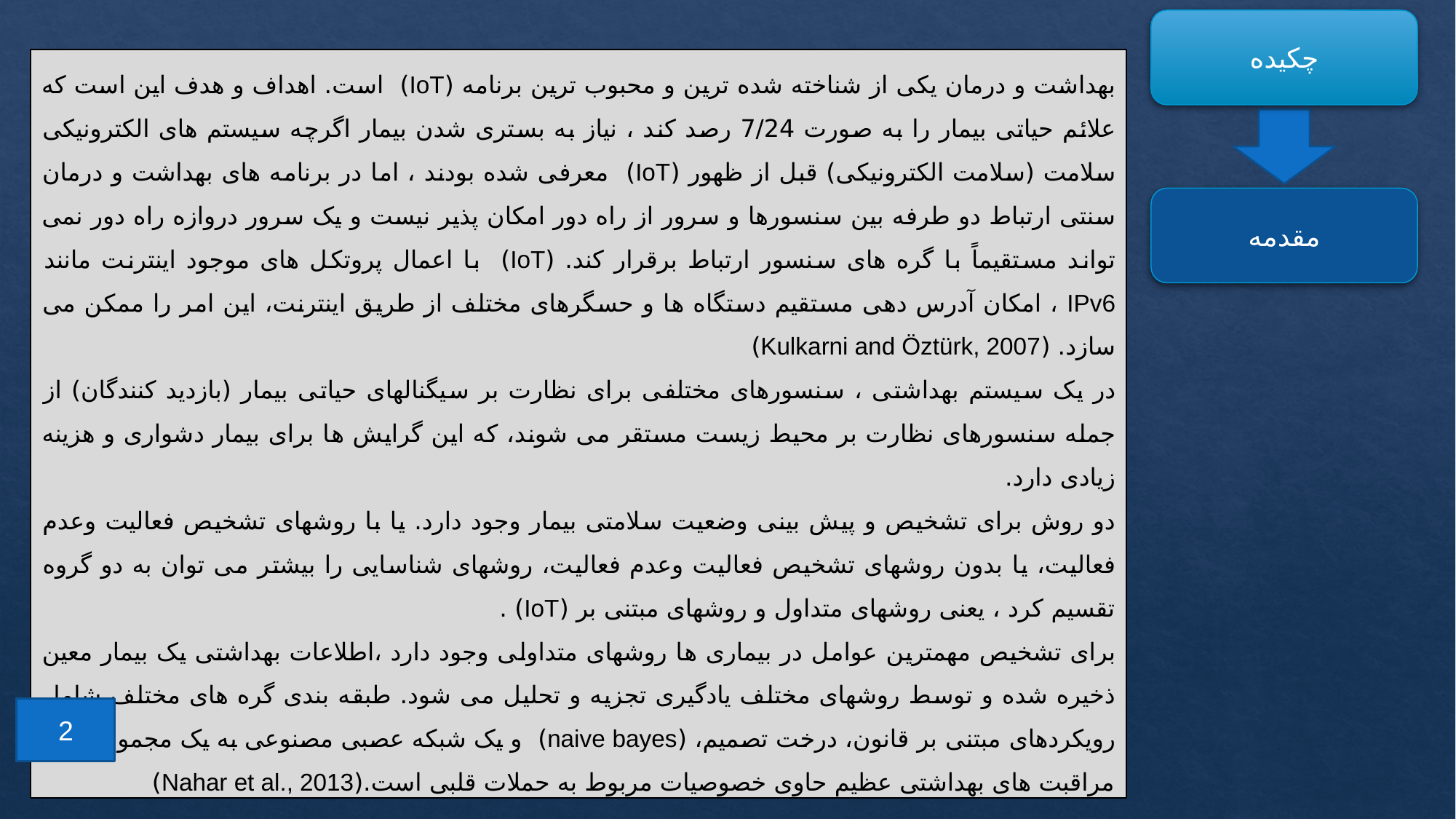

چکیده
بهداشت و درمان یکی از شناخته شده ترین و محبوب ترین برنامه (IoT)  است. اهداف و هدف این است که علائم حیاتی بیمار را به صورت 7/24 رصد کند ، نیاز به بستری شدن بیمار اگرچه سیستم های الکترونیکی سلامت (سلامت الکترونیکی) قبل از ظهور (IoT)  معرفی شده بودند ، اما در برنامه های بهداشت و درمان سنتی ارتباط دو طرفه بین سنسورها و سرور از راه دور امکان پذیر نیست و یک سرور دروازه راه دور نمی تواند مستقیماً با گره های سنسور ارتباط برقرار کند. (IoT)  با اعمال پروتکل های موجود اینترنت مانند IPv6 ، امکان آدرس دهی مستقیم دستگاه ها و حسگرهای مختلف از طریق اینترنت، این امر را ممکن می سازد. (Kulkarni and Öztürk, 2007)
در یک سیستم بهداشتی ، سنسورهای مختلفی برای نظارت بر سیگنالهای حیاتی بیمار (بازدید کنندگان) از جمله سنسورهای نظارت بر محیط زیست مستقر می شوند، که این گرایش ها برای بیمار دشواری و هزینه زیادی دارد.
دو روش برای تشخیص و پیش بینی وضعیت سلامتی بیمار وجود دارد. یا با روشهای تشخیص فعالیت وعدم فعالیت، یا بدون روشهای تشخیص فعالیت وعدم فعالیت، روشهای شناسایی را بیشتر می توان به دو گروه تقسیم کرد ، یعنی روشهای متداول و روشهای مبتنی بر (IoT) .
برای تشخیص مهمترین عوامل در بیماری ها روشهای متداولی وجود دارد ،اطلاعات بهداشتی یک بیمار معین ذخیره شده و توسط روشهای مختلف یادگیری تجزیه و تحلیل می شود. طبقه بندی گره های مختلف شامل رویکردهای مبتنی بر قانون، درخت تصمیم، (naive bayes)  و یک شبکه عصبی مصنوعی به یک مجموعه داده مراقبت های بهداشتی عظیم حاوی خصوصیات مربوط به حملات قلبی است.(Nahar et al., 2013)

مقدمه
2